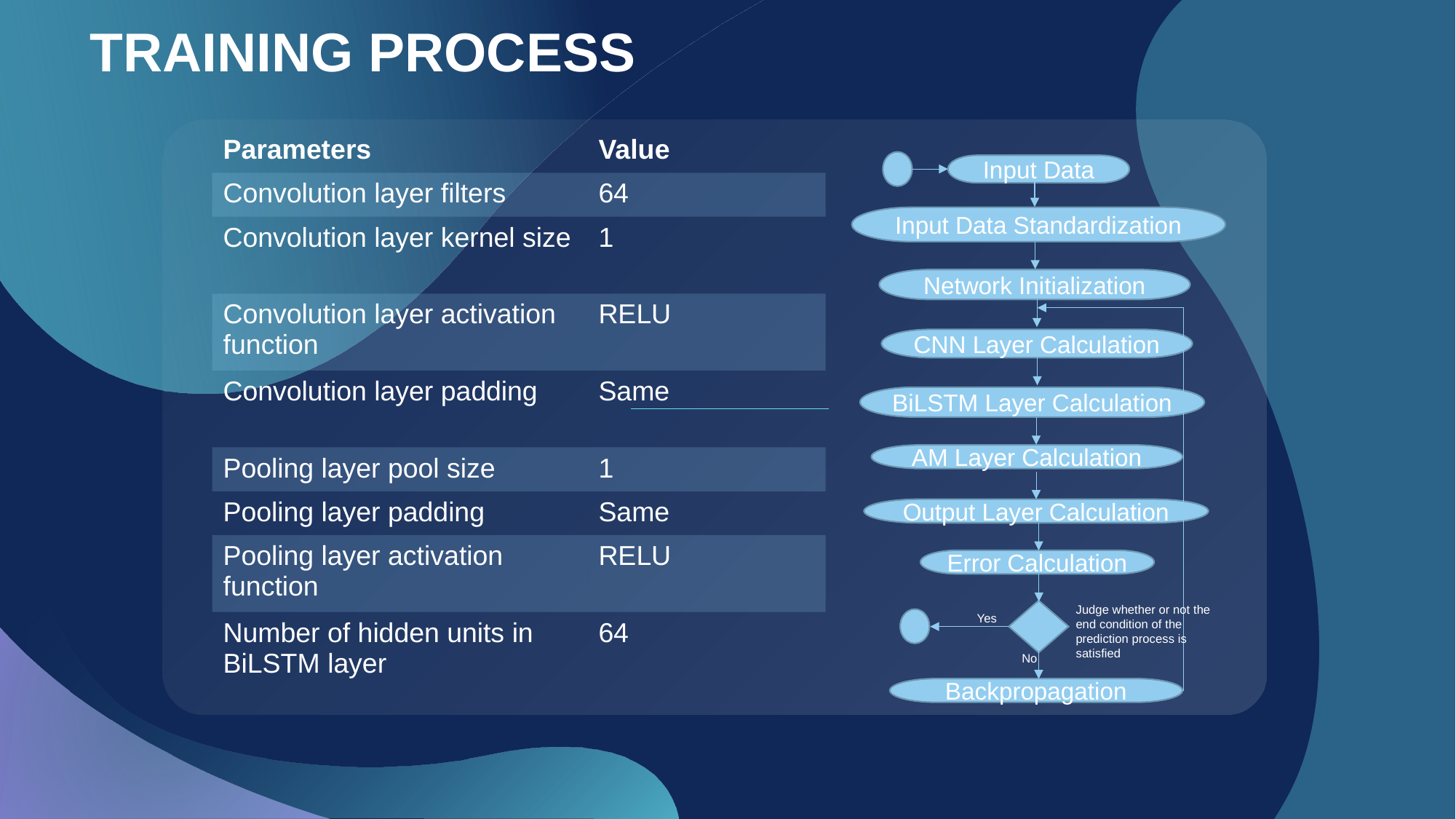

TRAINING PROCESS
| Parameters | Value |
| --- | --- |
| Convolution layer filters | 64 |
| Convolution layer kernel size | 1 |
| Convolution layer activation function | RELU |
| Convolution layer padding | Same |
| Pooling layer pool size | 1 |
| Pooling layer padding | Same |
| Pooling layer activation function | RELU |
| Number of hidden units in BiLSTM layer | 64 |
|  |  |

Input Data
Input Data Standardization
Network Initialization
CNN Layer Calculation
BiLSTM Layer Calculation
AM Layer Calculation
Output Layer Calculation
Error Calculation
Judge whether or not the end condition of the prediction process is satisfied

Yes

No
Backpropagation